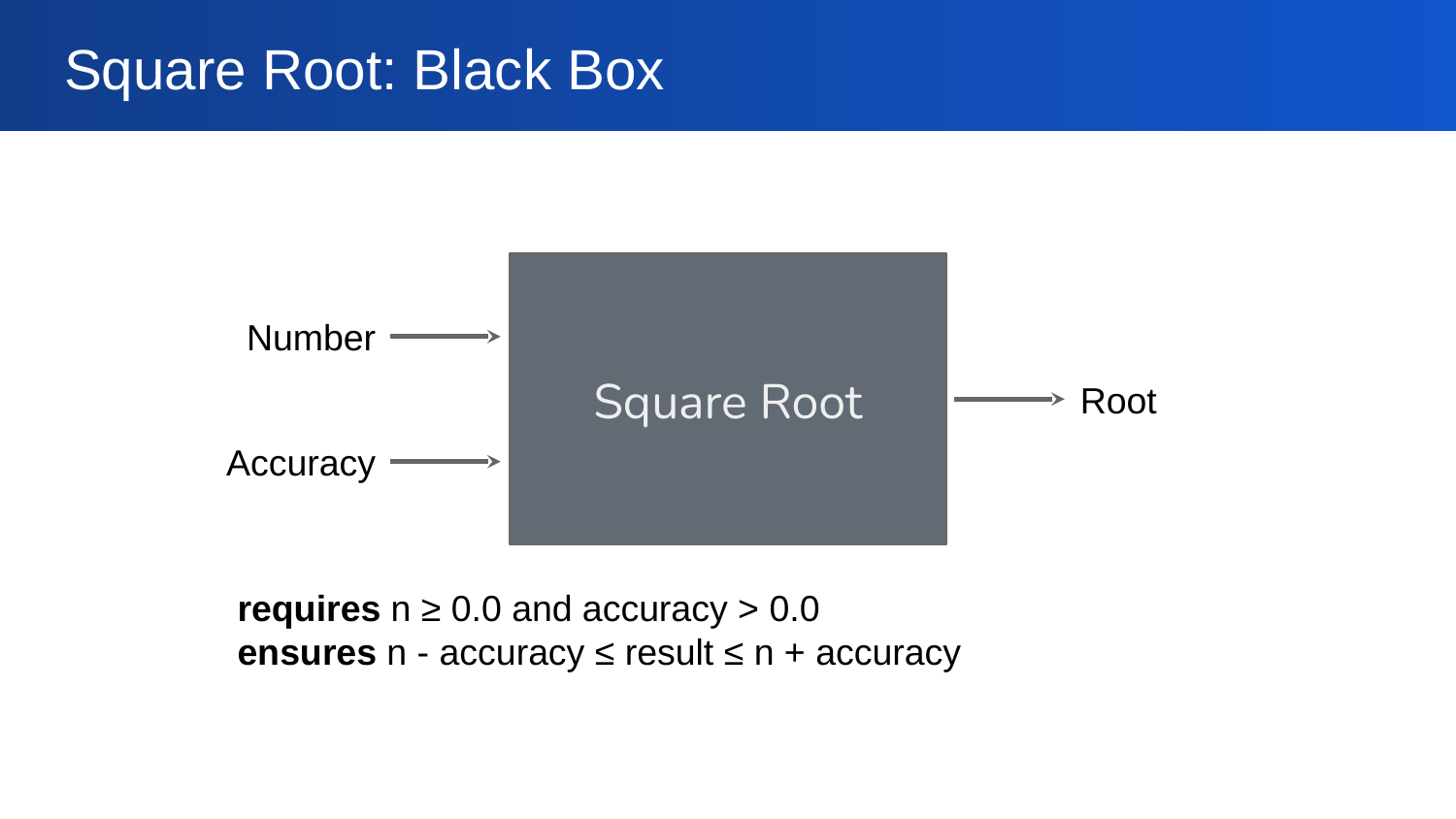

# Square Root: Black Box
Square Root
Number
Root
Accuracy
requires n ≥ 0.0 and accuracy > 0.0
ensures n - accuracy ≤ result ≤ n + accuracy